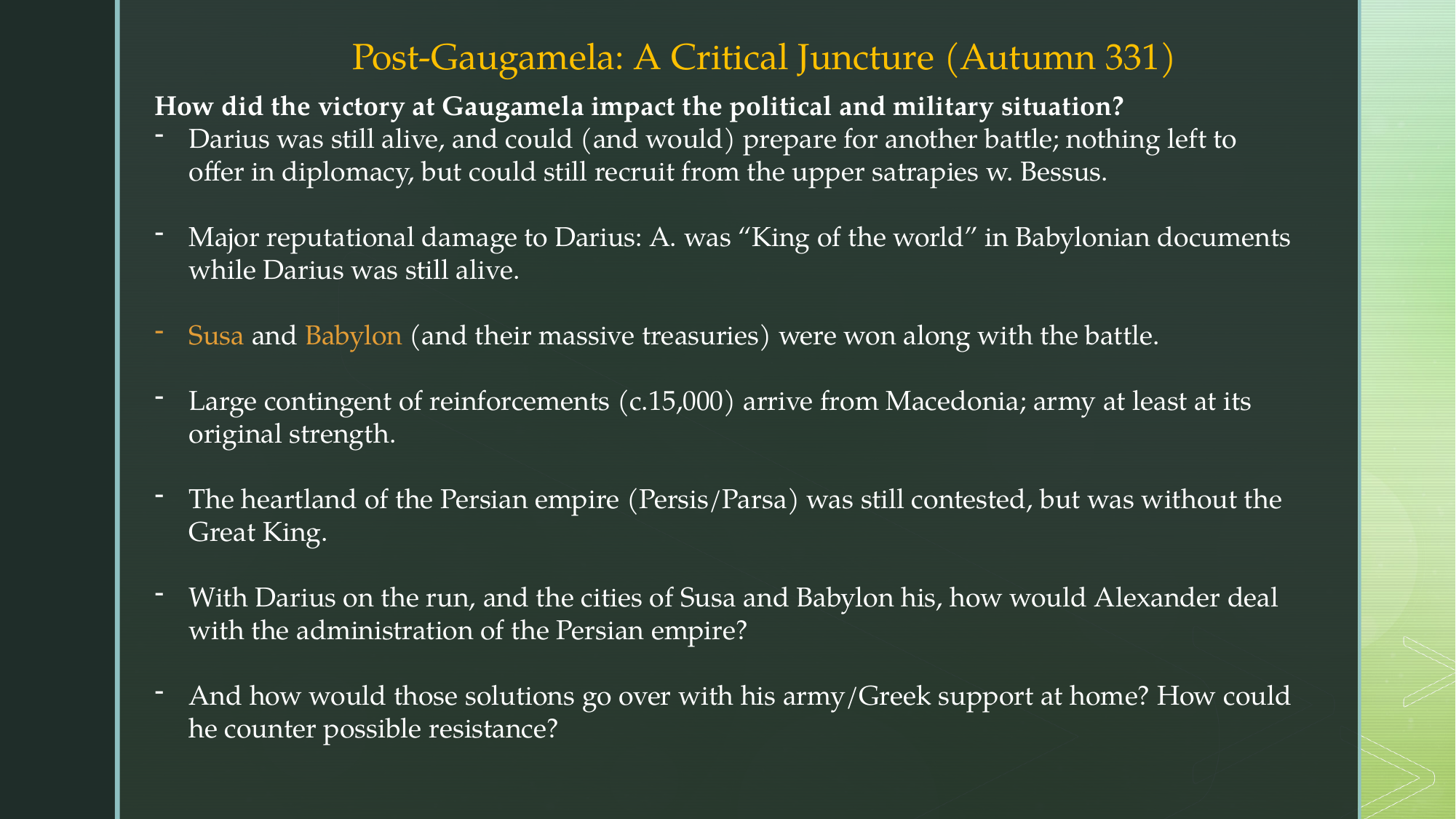

Post-Gaugamela: A Critical Juncture (Autumn 331)
How did the victory at Gaugamela impact the political and military situation?
Darius was still alive, and could (and would) prepare for another battle; nothing left to offer in diplomacy, but could still recruit from the upper satrapies w. Bessus.

Major reputational damage to Darius: A. was “King of the world” in Babylonian documents while Darius was still alive.

Susa and Babylon (and their massive treasuries) were won along with the battle.

Large contingent of reinforcements (c.15,000) arrive from Macedonia; army at least at its original strength.

The heartland of the Persian empire (Persis/Parsa) was still contested, but was without the Great King.

With Darius on the run, and the cities of Susa and Babylon his, how would Alexander deal with the administration of the Persian empire?

And how would those solutions go over with his army/Greek support at home? How could he counter possible resistance?